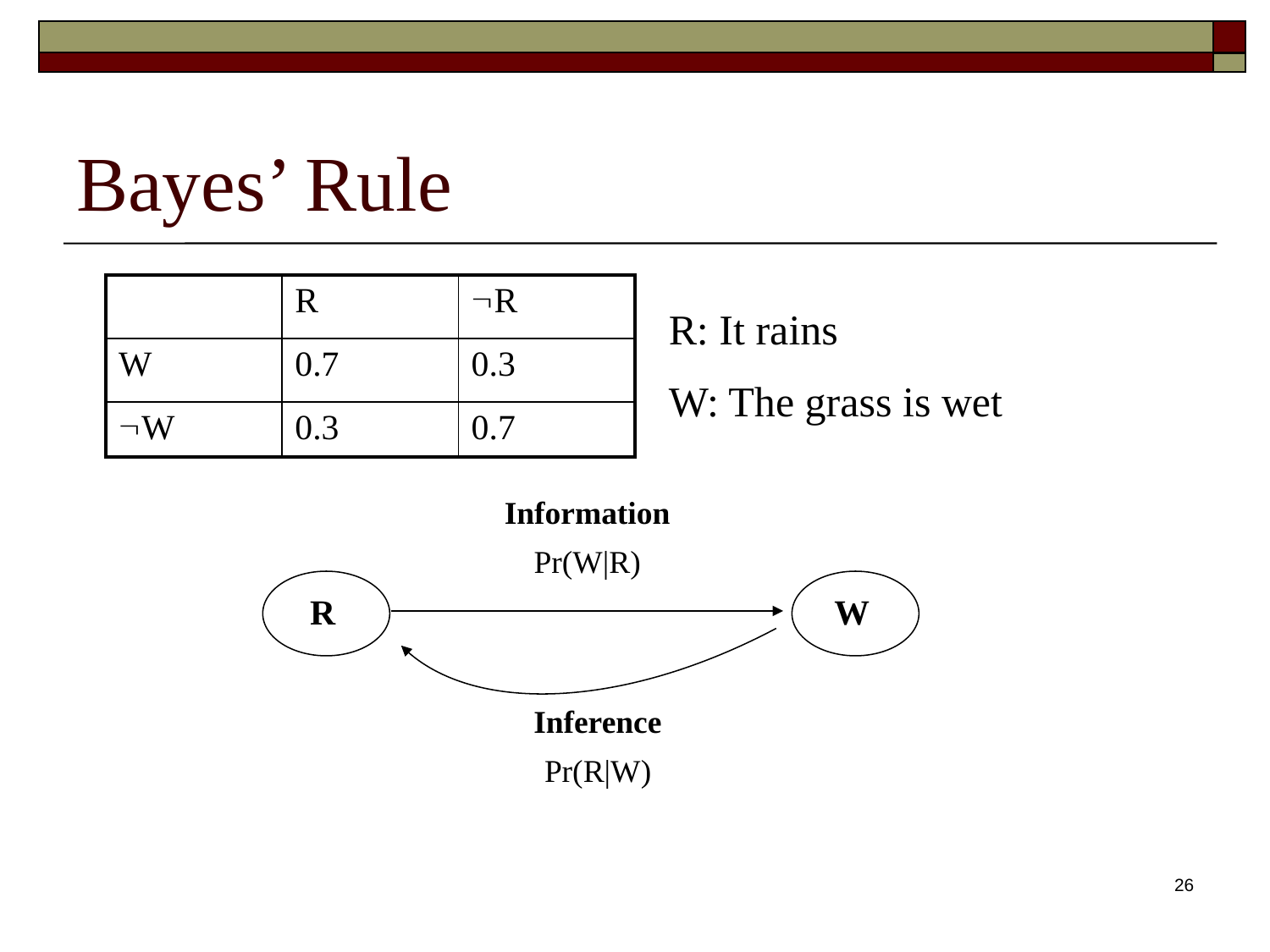

# Bayes’ Rule
|  | R | ¬R |
| --- | --- | --- |
| W | 0.7 | 0.3 |
| ¬W | 0.3 | 0.7 |
R: It rains
W: The grass is wet
Information
Pr(W|R)

R

W
Inference
Pr(R|W)
26